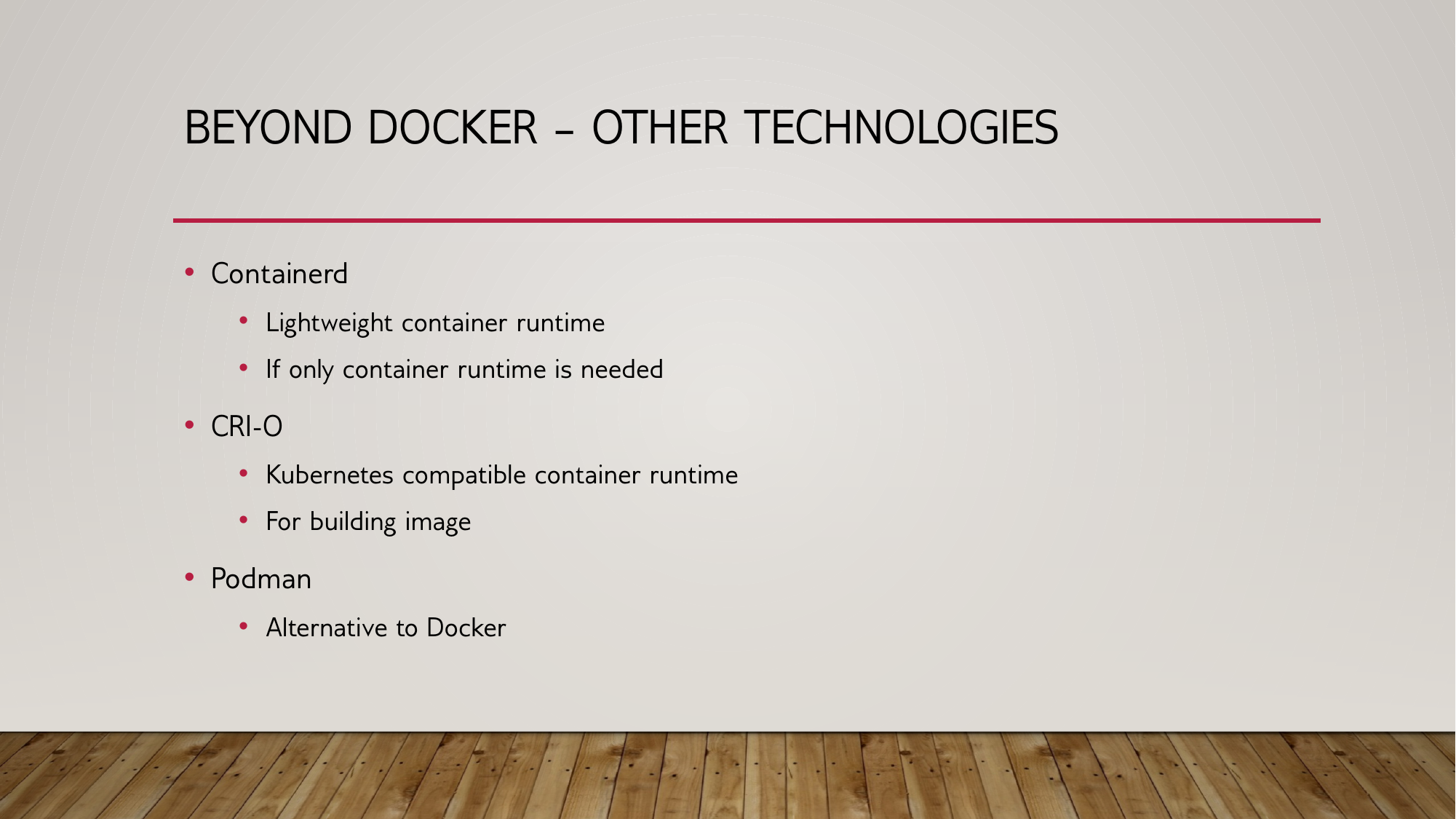

# Beyond docker – other technologies
Containerd
Lightweight container runtime
If only container runtime is needed
CRI-O
Kubernetes compatible container runtime
For building image
Podman
Alternative to Docker